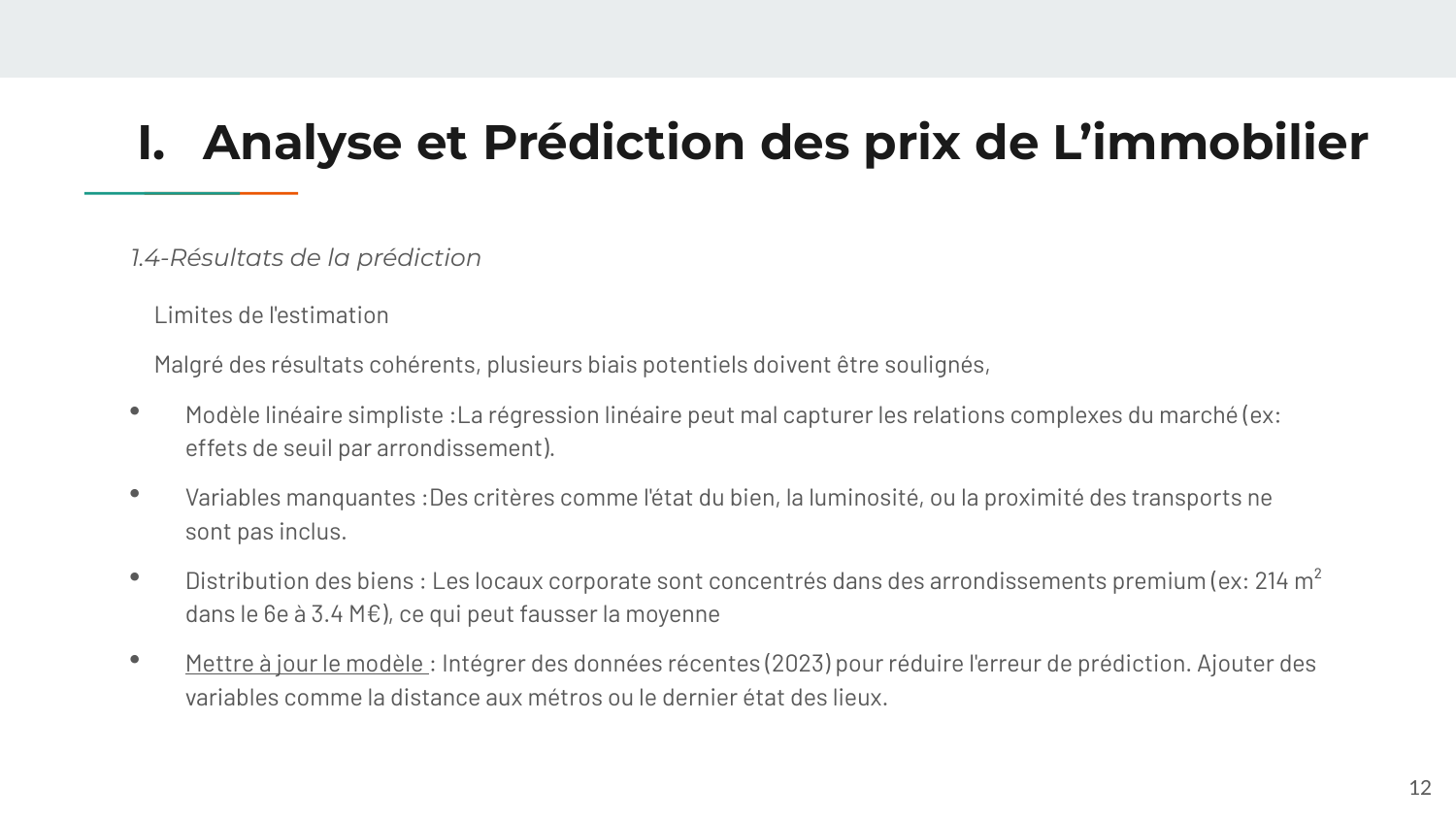

# Analyse et Prédiction des prix de L’immobilier
1.4-Résultats de la prédiction
Limites de l'estimation
Malgré des résultats cohérents, plusieurs biais potentiels doivent être soulignés,
Modèle linéaire simpliste :La régression linéaire peut mal capturer les relations complexes du marché (ex: effets de seuil par arrondissement).
Variables manquantes :Des critères comme l'état du bien, la luminosité, ou la proximité des transports ne sont pas inclus.
Distribution des biens : Les locaux corporate sont concentrés dans des arrondissements premium (ex: 214 m² dans le 6e à 3.4 M€), ce qui peut fausser la moyenne
Mettre à jour le modèle : Intégrer des données récentes (2023) pour réduire l'erreur de prédiction. Ajouter des variables comme la distance aux métros ou le dernier état des lieux.
12